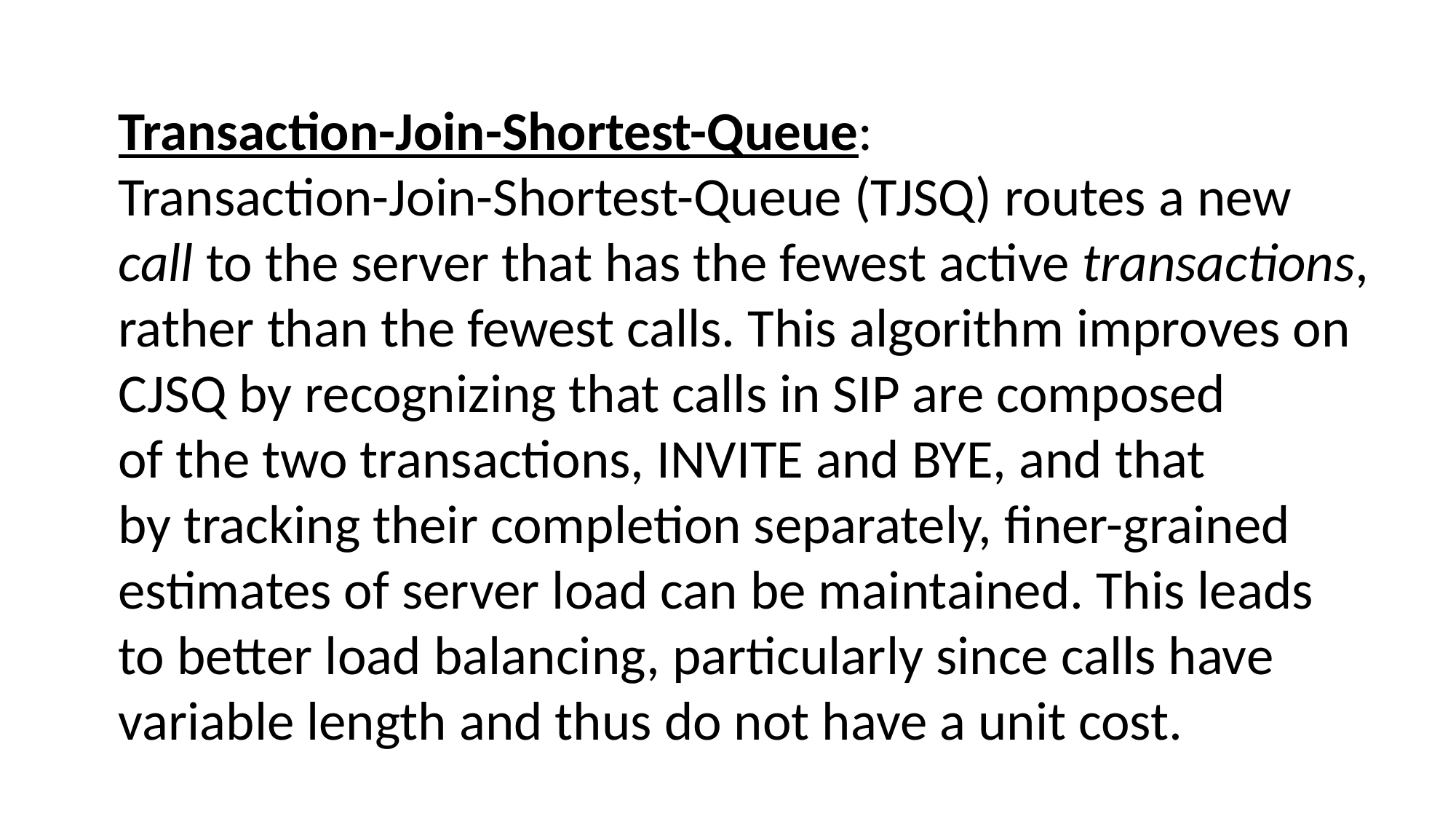

Transaction-Join-Shortest-Queue:
Transaction-Join-Shortest-Queue (TJSQ) routes a new
call to the server that has the fewest active transactions,
rather than the fewest calls. This algorithm improves on
CJSQ by recognizing that calls in SIP are composed
of the two transactions, INVITE and BYE, and that
by tracking their completion separately, finer-grained
estimates of server load can be maintained. This leads
to better load balancing, particularly since calls have
variable length and thus do not have a unit cost.